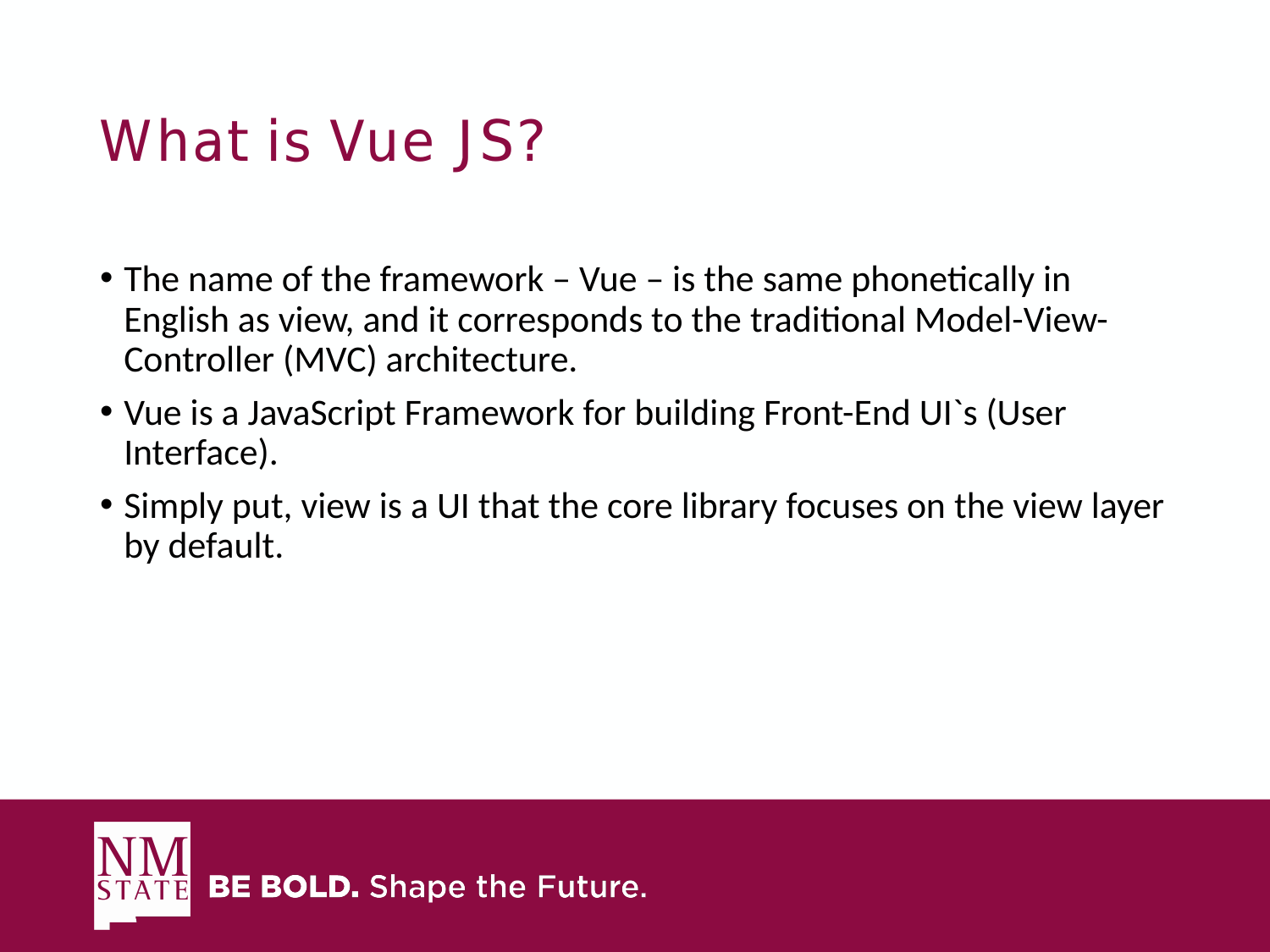

# What is Vue JS?
The name of the framework – Vue – is the same phonetically in English as view, and it corresponds to the traditional Model-View-Controller (MVC) architecture.
Vue is a JavaScript Framework for building Front-End UI`s (User Interface).
Simply put, view is a UI that the core library focuses on the view layer by default.